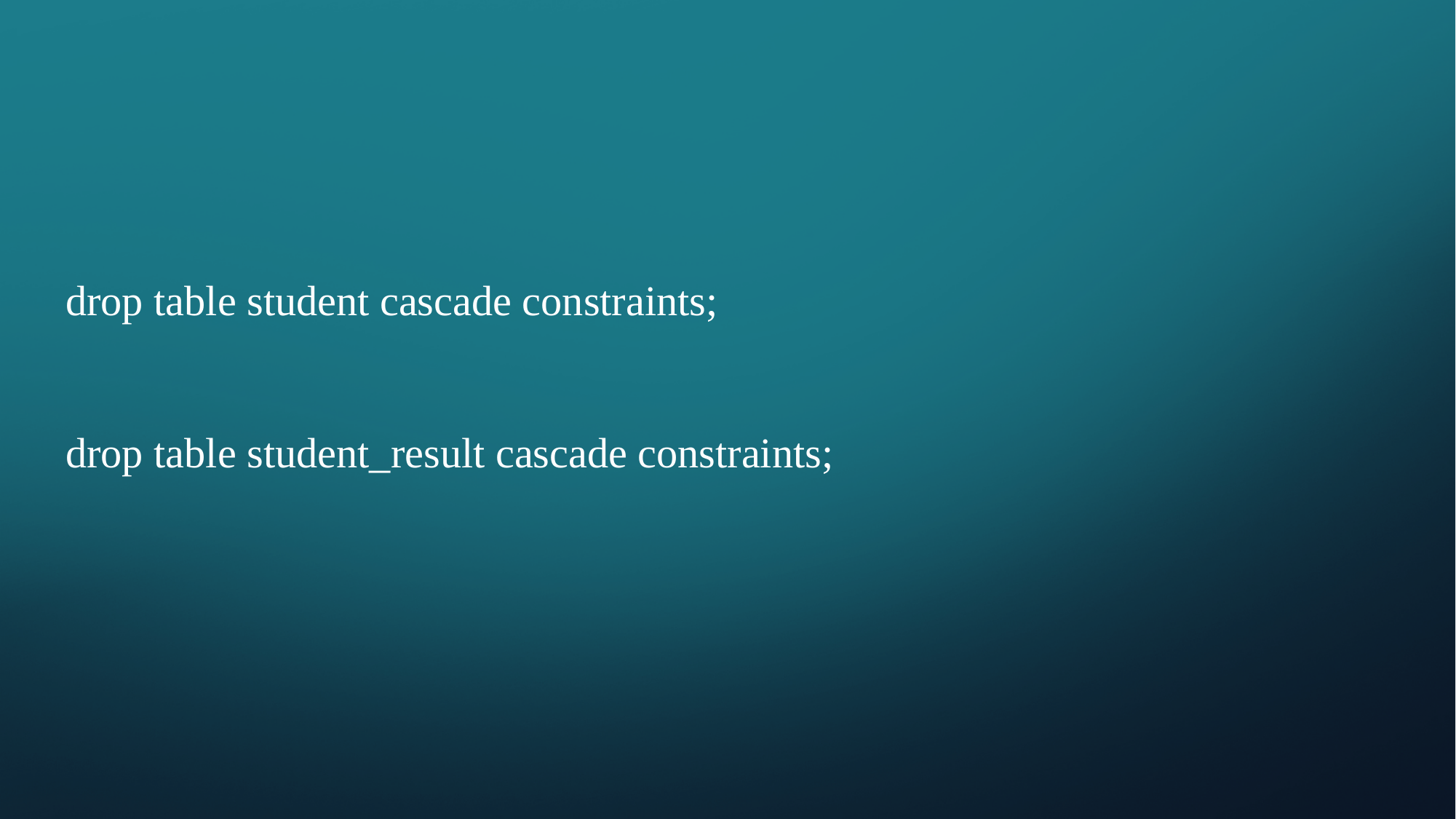

drop table student cascade constraints;

drop table student_result cascade constraints;